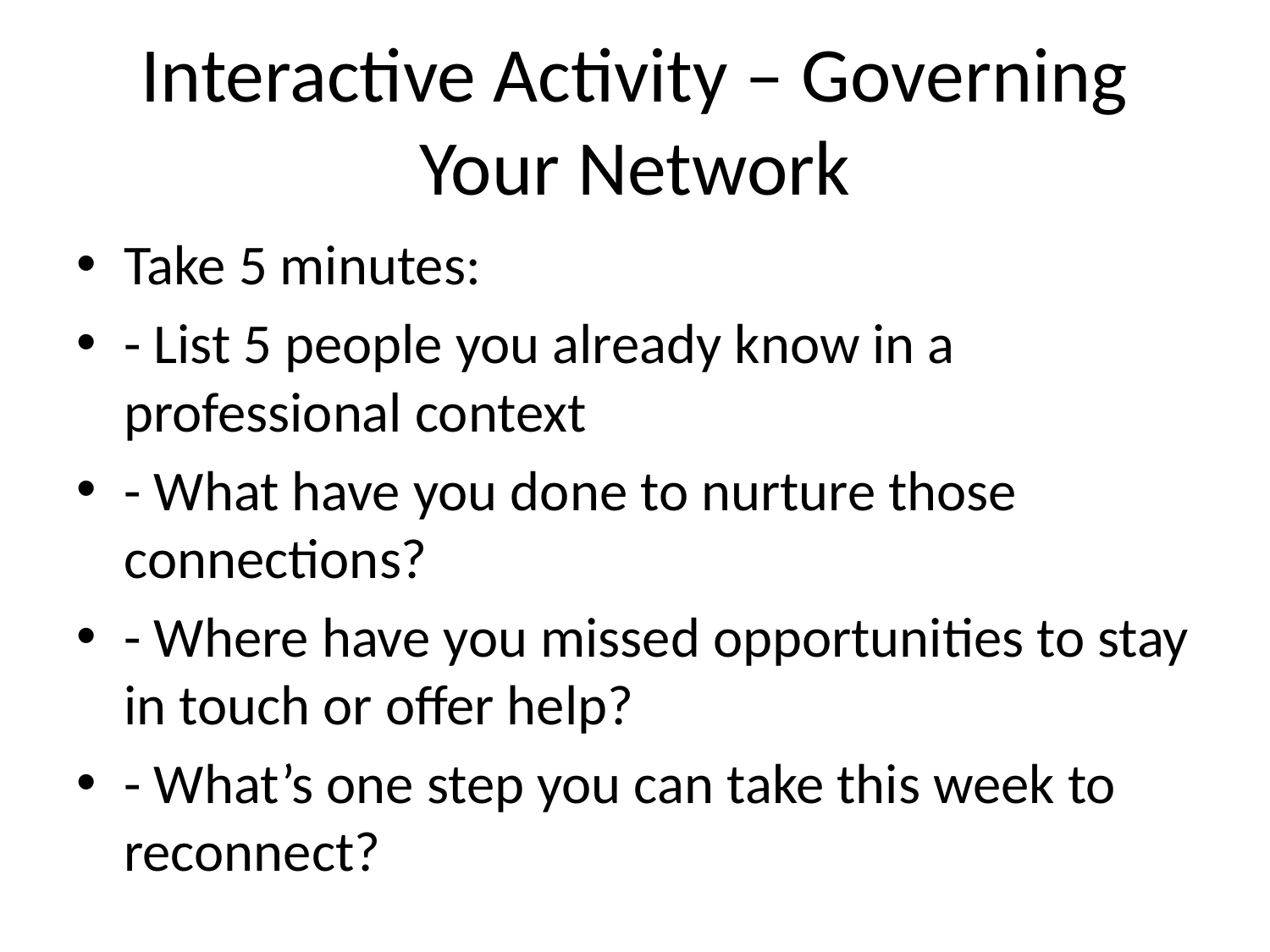

# Interactive Activity – Governing Your Network
Take 5 minutes:
- List 5 people you already know in a professional context
- What have you done to nurture those connections?
- Where have you missed opportunities to stay in touch or offer help?
- What’s one step you can take this week to reconnect?

Optional: Share reflections in small groups